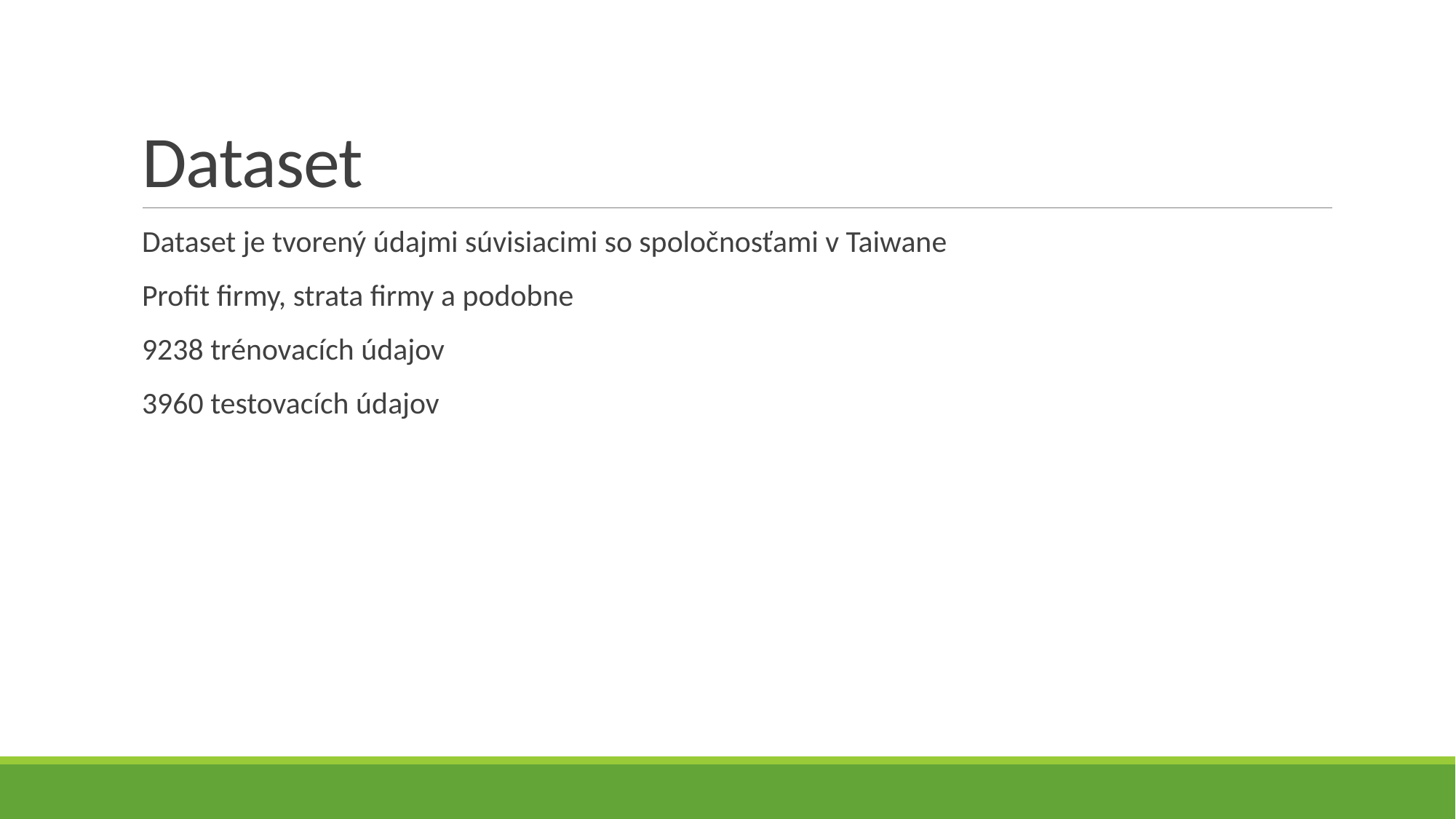

# Dataset
Dataset je tvorený údajmi súvisiacimi so spoločnosťami v Taiwane
Profit firmy, strata firmy a podobne
9238 trénovacích údajov
3960 testovacích údajov